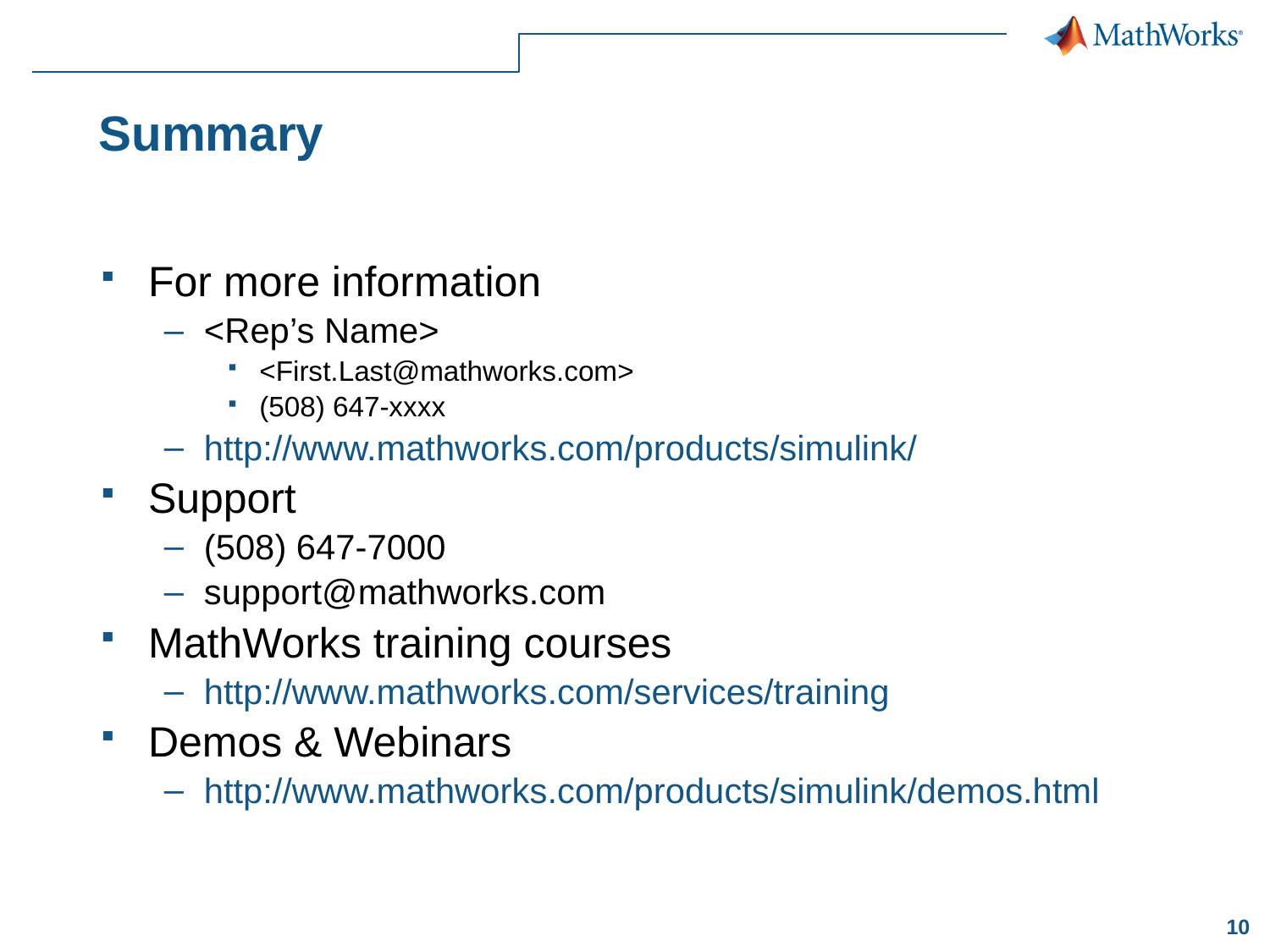

# Summary
For more information
<Rep’s Name>
<First.Last@mathworks.com>
(508) 647-xxxx
http://www.mathworks.com/products/simulink/
Support
(508) 647-7000
support@mathworks.com
MathWorks training courses
http://www.mathworks.com/services/training
Demos & Webinars
http://www.mathworks.com/products/simulink/demos.html